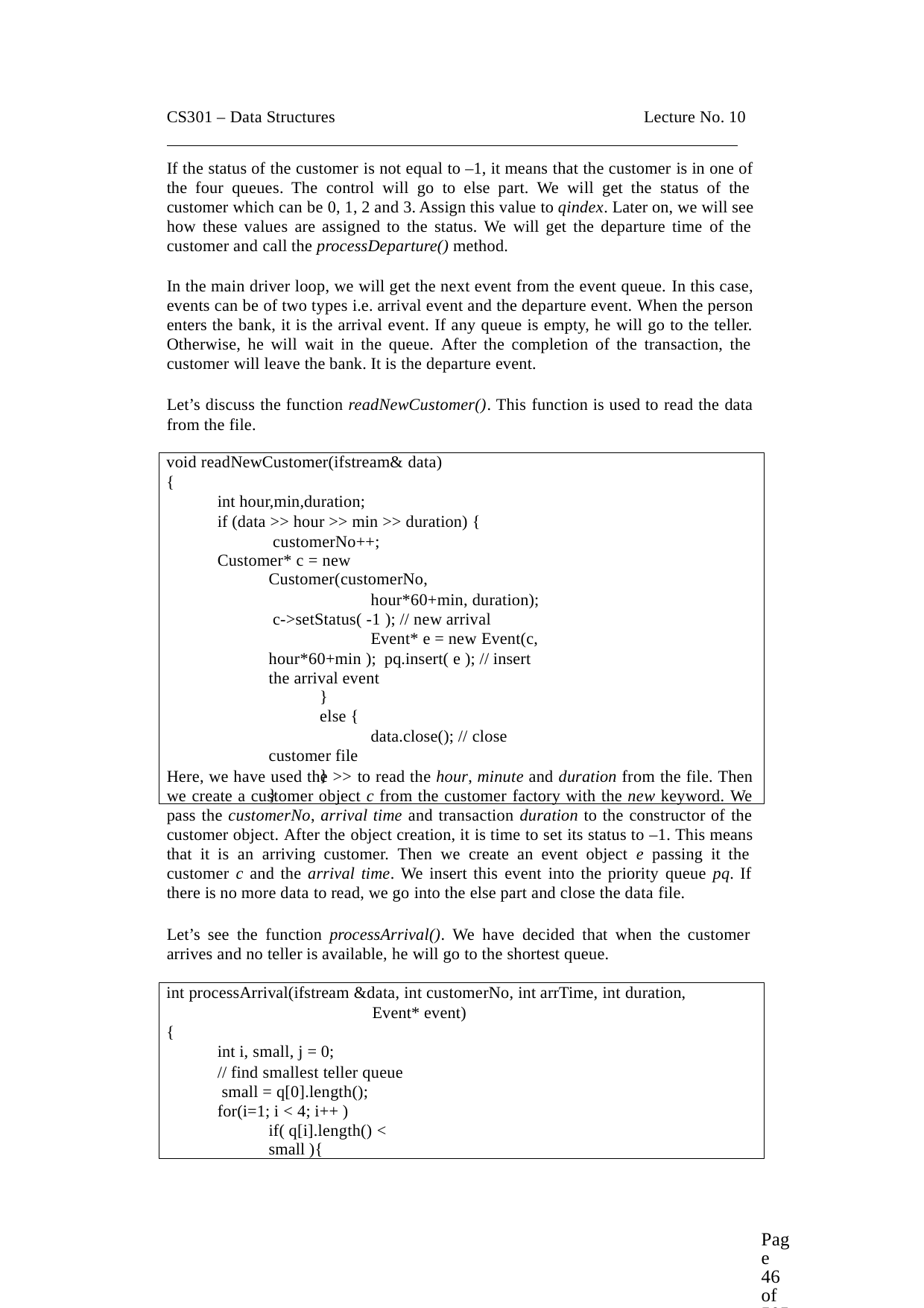

CS301 – Data Structures	Lecture No. 10

If the status of the customer is not equal to –1, it means that the customer is in one of  the four queues. The control will go to else part. We will get the status of the  customer which can be 0, 1, 2 and 3. Assign this value to qindex. Later on, we will see  how these values are assigned to the status. We will get the departure time of the  customer and call the processDeparture() method.

In the main driver loop, we will get the next event from the event queue. In this case,  events can be of two types i.e. arrival event and the departure event. When the person  enters the bank, it is the arrival event. If any queue is empty, he will go to the teller.  Otherwise, he will wait in the queue. After the completion of the transaction, the  customer will leave the bank. It is the departure event.

Let’s discuss the function readNewCustomer(). This function is used to read the data  from the file.

void readNewCustomer(ifstream& data)
{
int hour,min,duration;
if (data >> hour >> min >> duration) {  customerNo++;
Customer* c = new Customer(customerNo,
hour*60+min, duration);  c->setStatus( -1 ); // new arrival
Event* e = new Event(c, hour*60+min );  pq.insert( e ); // insert the arrival event
}
else {
data.close(); // close customer file
}
}
Here, we have used the >> to read the hour, minute and duration from the file. Then  we create a customer object c from the customer factory with the new keyword. We  pass the customerNo, arrival time and transaction duration to the constructor of the  customer object. After the object creation, it is time to set its status to –1. This means  that it is an arriving customer. Then we create an event object e passing it the  customer c and the arrival time. We insert this event into the priority queue pq. If  there is no more data to read, we go into the else part and close the data file.

Let’s see the function processArrival(). We have decided that when the customer  arrives and no teller is available, he will go to the shortest queue.
int processArrival(ifstream &data, int customerNo, int arrTime, int duration,
Event* event)
{
int i, small, j = 0;
// find smallest teller queue  small = q[0].length();  for(i=1; i < 4; i++ )
if( q[i].length() < small ){
Page 46 of 505